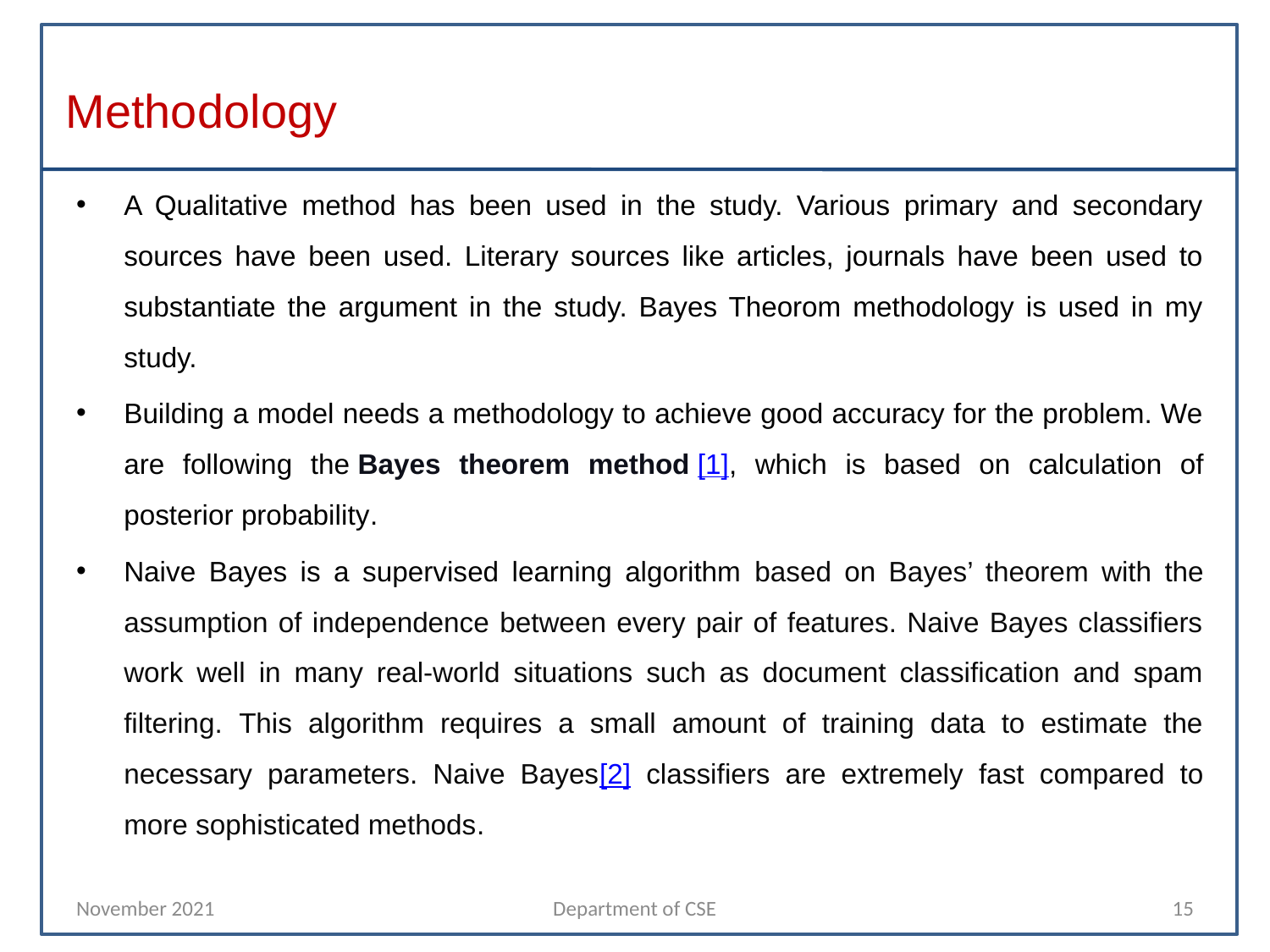

# Methodology
A Qualitative method has been used in the study. Various primary and secondary sources have been used. Literary sources like articles, journals have been used to substantiate the argument in the study. Bayes Theorom methodology is used in my study.
Building a model needs a methodology to achieve good accuracy for the problem. We are following the Bayes theorem method [1], which is based on calculation of posterior probability.
Naive Bayes is a supervised learning algorithm based on Bayes’ theorem with the assumption of independence between every pair of features. Naive Bayes classifiers work well in many real-world situations such as document classification and spam filtering. This algorithm requires a small amount of training data to estimate the necessary parameters. Naive Bayes[2] classifiers are extremely fast compared to more sophisticated methods.
November 2021
Department of CSE
15